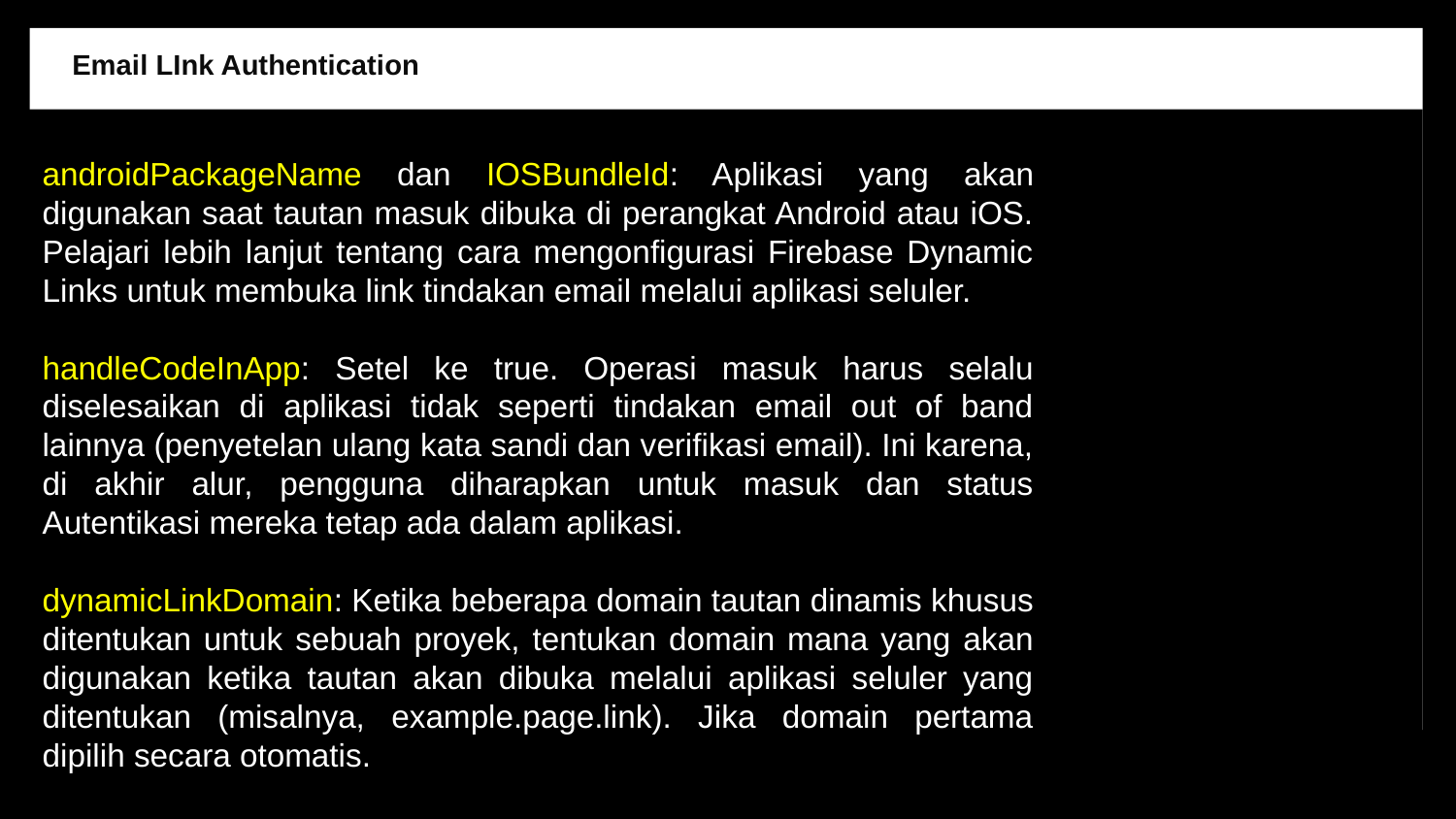

Email LInk Authentication

androidPackageName dan IOSBundleId: Aplikasi yang akan digunakan saat tautan masuk dibuka di perangkat Android atau iOS. Pelajari lebih lanjut tentang cara mengonfigurasi Firebase Dynamic Links untuk membuka link tindakan email melalui aplikasi seluler.

handleCodeInApp: Setel ke true. Operasi masuk harus selalu diselesaikan di aplikasi tidak seperti tindakan email out of band lainnya (penyetelan ulang kata sandi dan verifikasi email). Ini karena, di akhir alur, pengguna diharapkan untuk masuk dan status Autentikasi mereka tetap ada dalam aplikasi.

dynamicLinkDomain: Ketika beberapa domain tautan dinamis khusus ditentukan untuk sebuah proyek, tentukan domain mana yang akan digunakan ketika tautan akan dibuka melalui aplikasi seluler yang ditentukan (misalnya, example.page.link). Jika domain pertama dipilih secara otomatis.